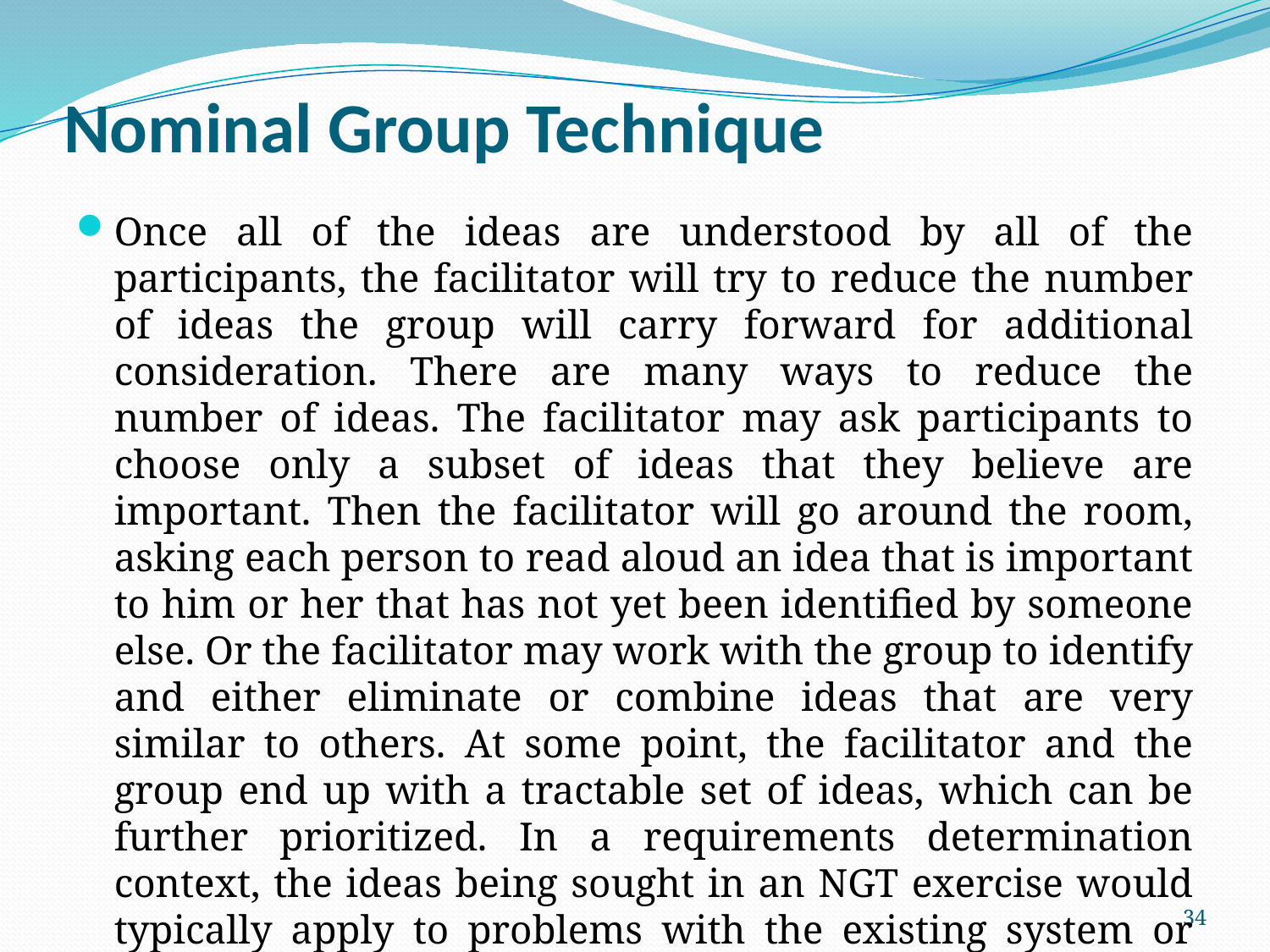

# Nominal Group Technique
Once all of the ideas are understood by all of the participants, the facilitator will try to reduce the number of ideas the group will carry forward for additional consideration. There are many ways to reduce the number of ideas. The facilitator may ask participants to choose only a subset of ideas that they believe are important. Then the facilitator will go around the room, asking each person to read aloud an idea that is important to him or her that has not yet been identified by someone else. Or the facilitator may work with the group to identify and either eliminate or combine ideas that are very similar to others. At some point, the facilitator and the group end up with a tractable set of ideas, which can be further prioritized. In a requirements determination context, the ideas being sought in an NGT exercise would typically apply to problems with the existing system or ideas for new features in the system being developed.
34